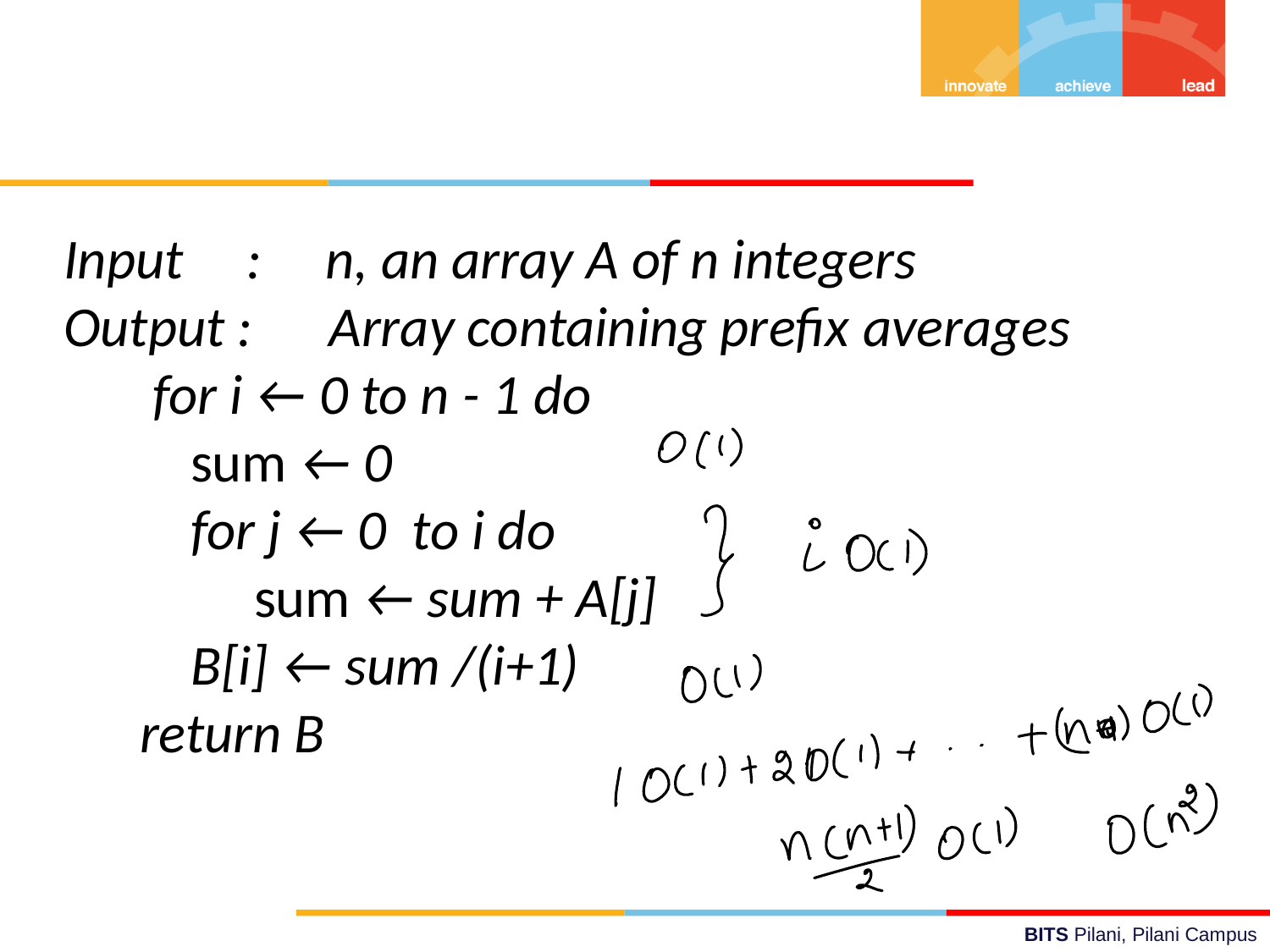

#
Input     :     n, an array A of n integers
Output :      Array containing prefix averages
       for i ← 0 to n - 1 do
	sum ← 0
	for j ← 0  to i do
	     sum ← sum + A[j]
	B[i] ← sum /(i+1)
      return B